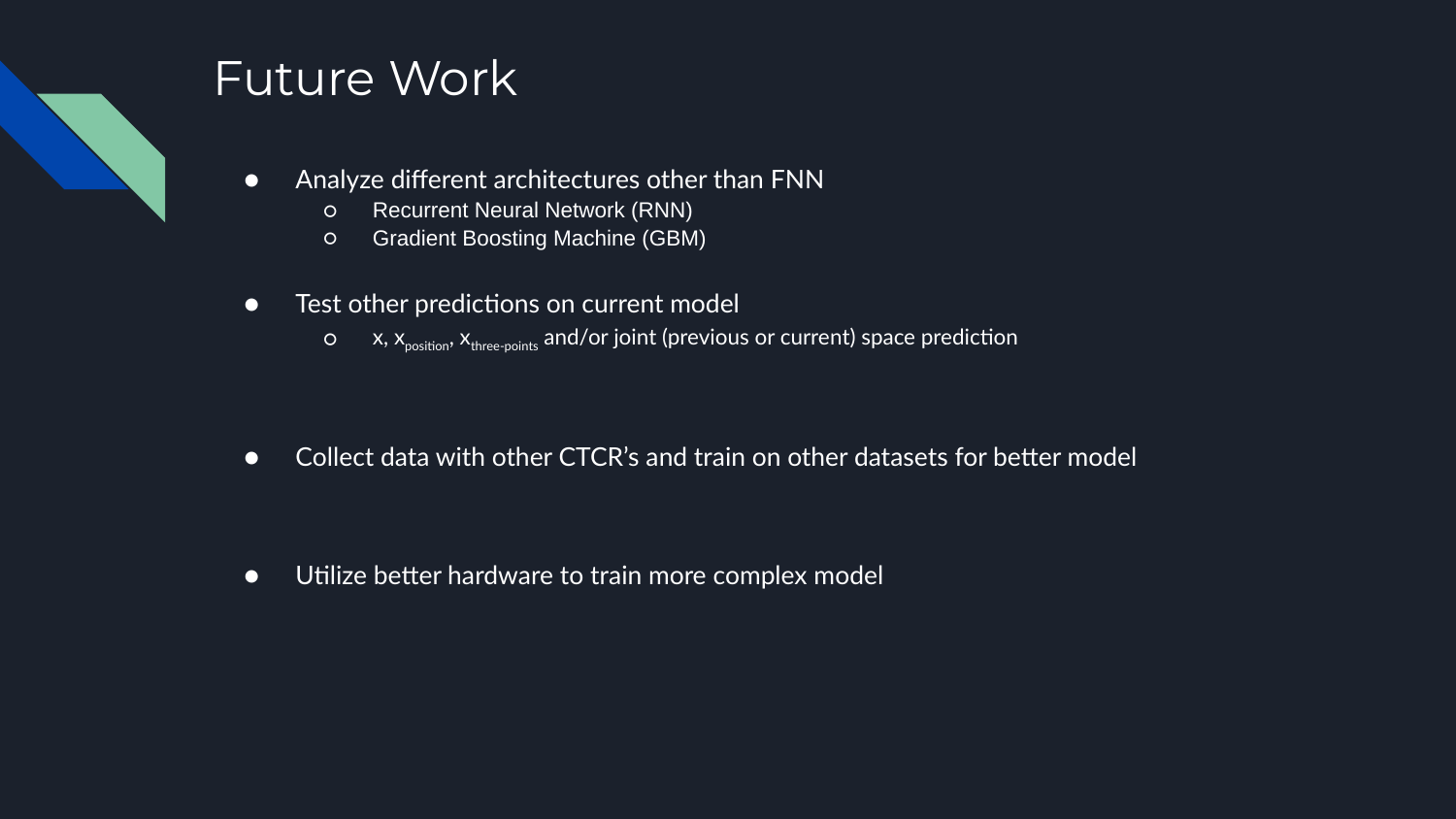

# Future Work
Analyze different architectures other than FNN
Recurrent Neural Network (RNN)
Gradient Boosting Machine (GBM)

Test other predictions on current model
x, xposition, xthree-points and/or joint (previous or current) space prediction

Collect data with other CTCR’s and train on other datasets for better model

Utilize better hardware to train more complex model